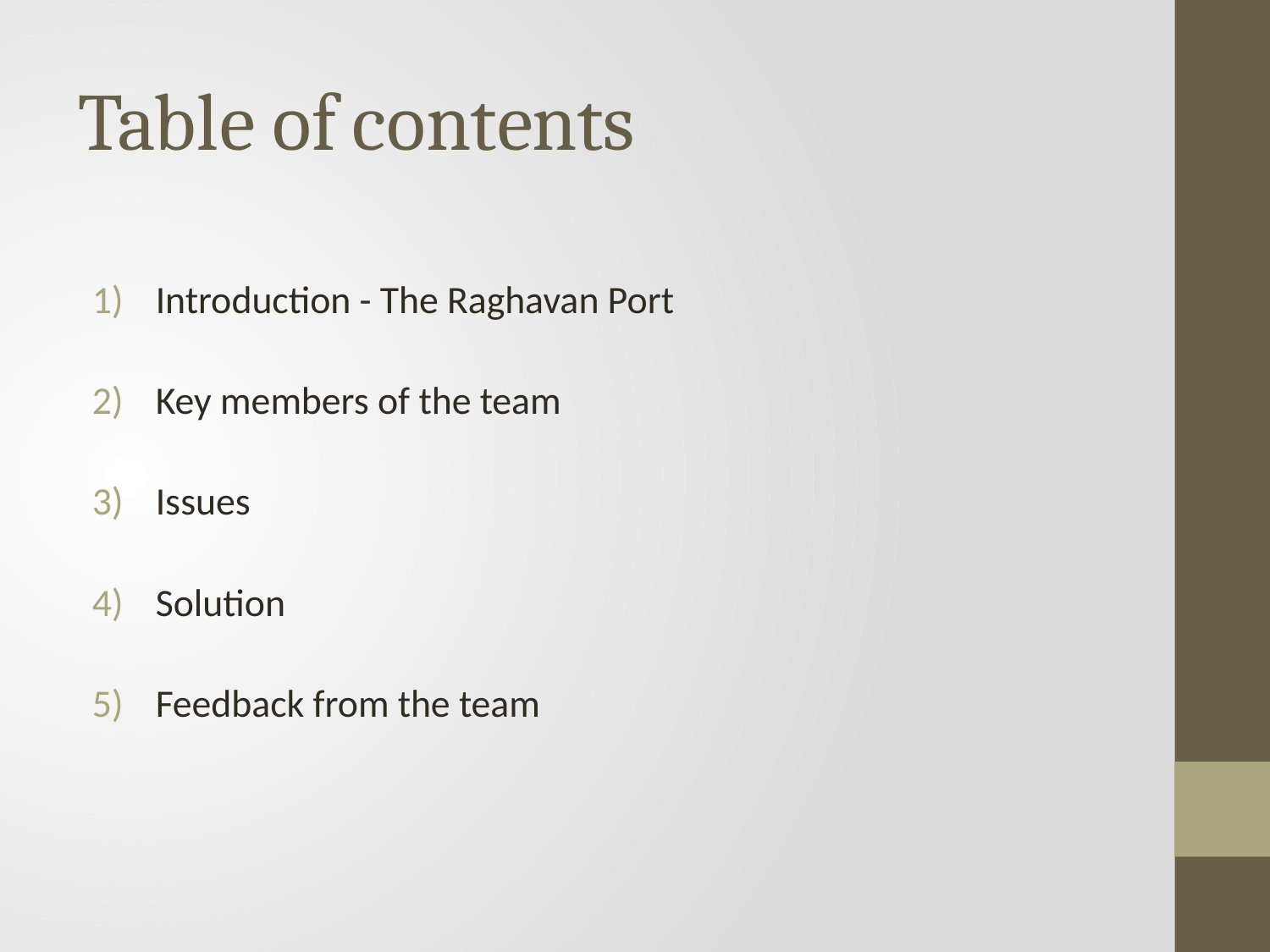

# Table of contents
Introduction - The Raghavan Port
Key members of the team
Issues
Solution
Feedback from the team